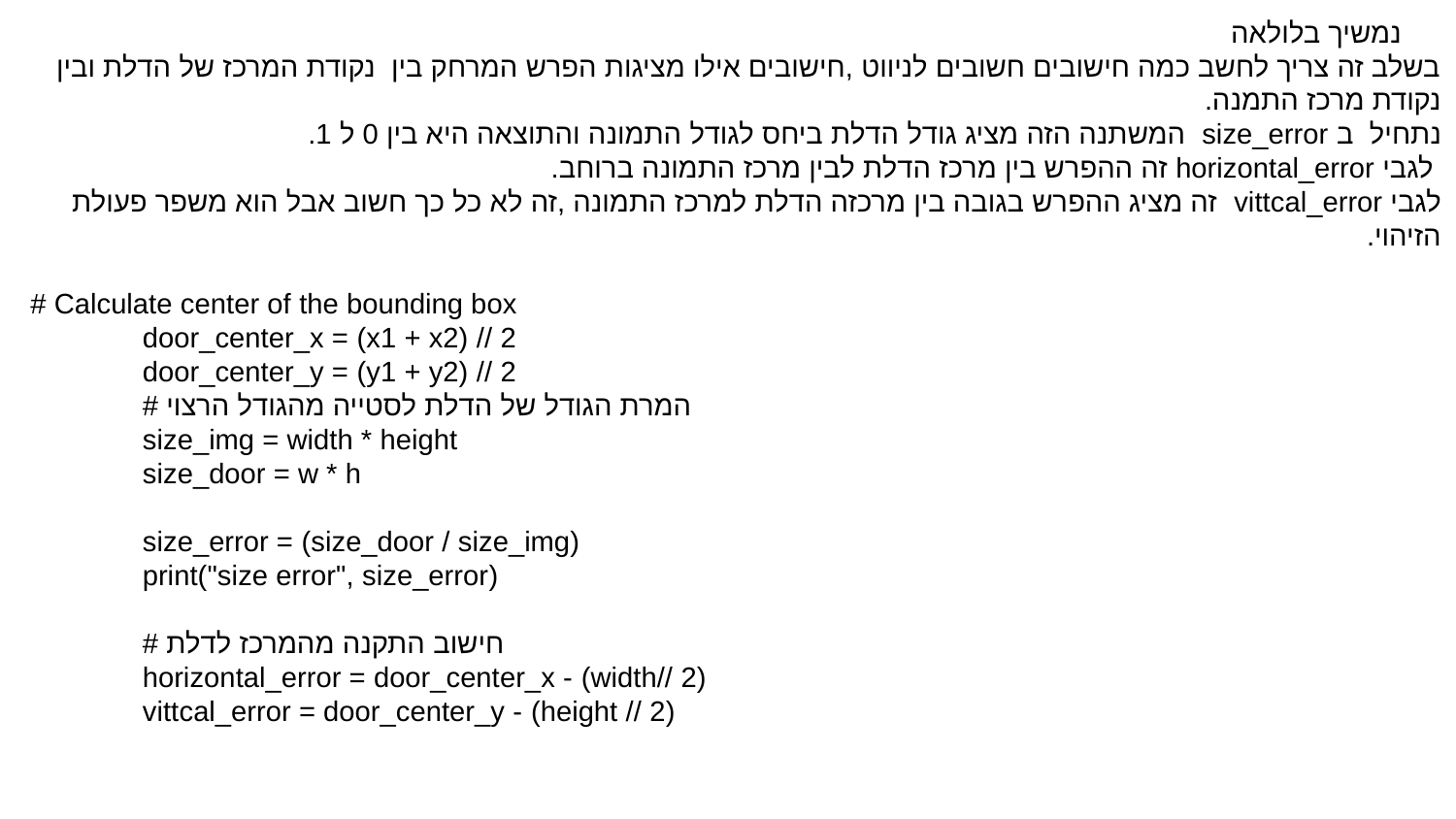

נמשיך בלולאה
בשלב זה צריך לחשב כמה חישובים חשובים לניווט ,חישובים אילו מציגות הפרש המרחק בין  נקודת המרכז של הדלת ובין נקודת מרכז התמנה.
נתחיל  ב size_error  המשתנה הזה מציג גודל הדלת ביחס לגודל התמונה והתוצאה היא בין 0 ל 1.
 לגבי horizontal_error זה ההפרש בין מרכז הדלת לבין מרכז התמונה ברוחב.
לגבי vittcal_error  זה מציג ההפרש בגובה בין מרכזה הדלת למרכז התמונה ,זה לא כל כך חשוב אבל הוא משפר פעולת הזיהוי.

  # Calculate center of the bounding box
                door_center_x = (x1 + x2) // 2
                door_center_y = (y1 + y2) // 2
                # המרת הגודל של הדלת לסטייה מהגודל הרצוי
                size_img = width * height
                size_door = w * h

                size_error = (size_door / size_img)
                print("size error", size_error)

                # חישוב התקנה מהמרכז לדלת
                horizontal_error = door_center_x - (width// 2)
                vittcal_error = door_center_y - (height // 2)